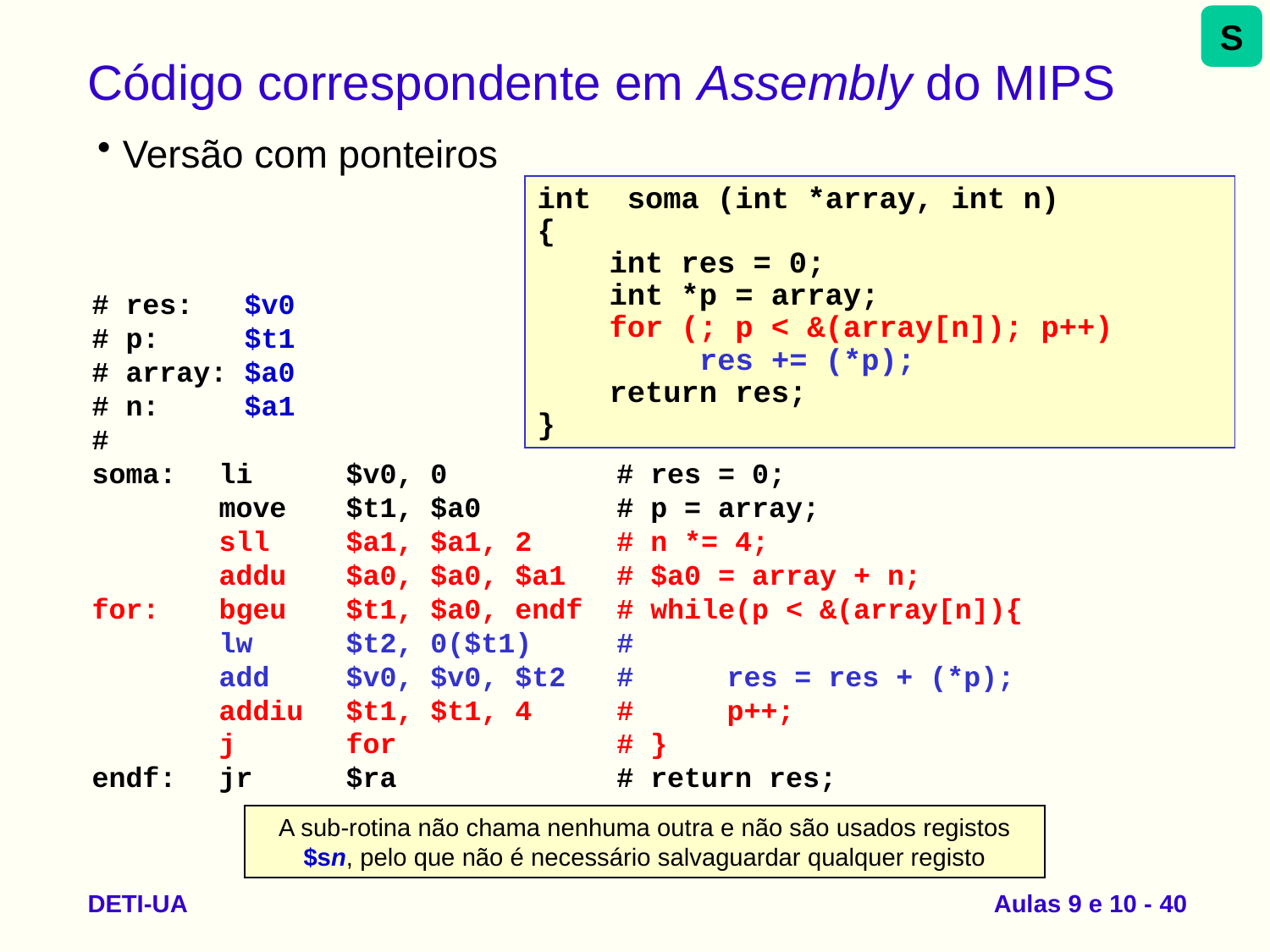

S
# Código correspondente em Assembly do MIPS
Versão com ponteiros
int  soma (int *array, int n)
{
    int res = 0;
    int *p = array;
    for (; p < &(array[n]); p++)
         res += (*p);
    return res;
}
# res:   $v0
# p:     $t1
# array: $a0
# n:     $a1
#
soma:	li	$v0, 0          # res = 0;
	move	$t1, $a0        # p = array;
	sll	$a1, $a1, 2     # n *= 4;
	addu	$a0, $a0, $a1   # $a0 = array + n;
for:	bgeu	$t1, $a0, endf  # while(p < &(array[n]){
	lw	$t2, 0($t1)     #
	add	$v0, $v0, $t2   #	res = res + (*p);
	addiu	$t1, $t1, 4     #	p++;
	j	for             # }
endf:	jr	$ra             # return res;
A sub-rotina não chama nenhuma outra e não são usados registos $sn, pelo que não é necessário salvaguardar qualquer registo
DETI-UA
Arquitetura de Computadores I
Aulas 9 e 10 - 40